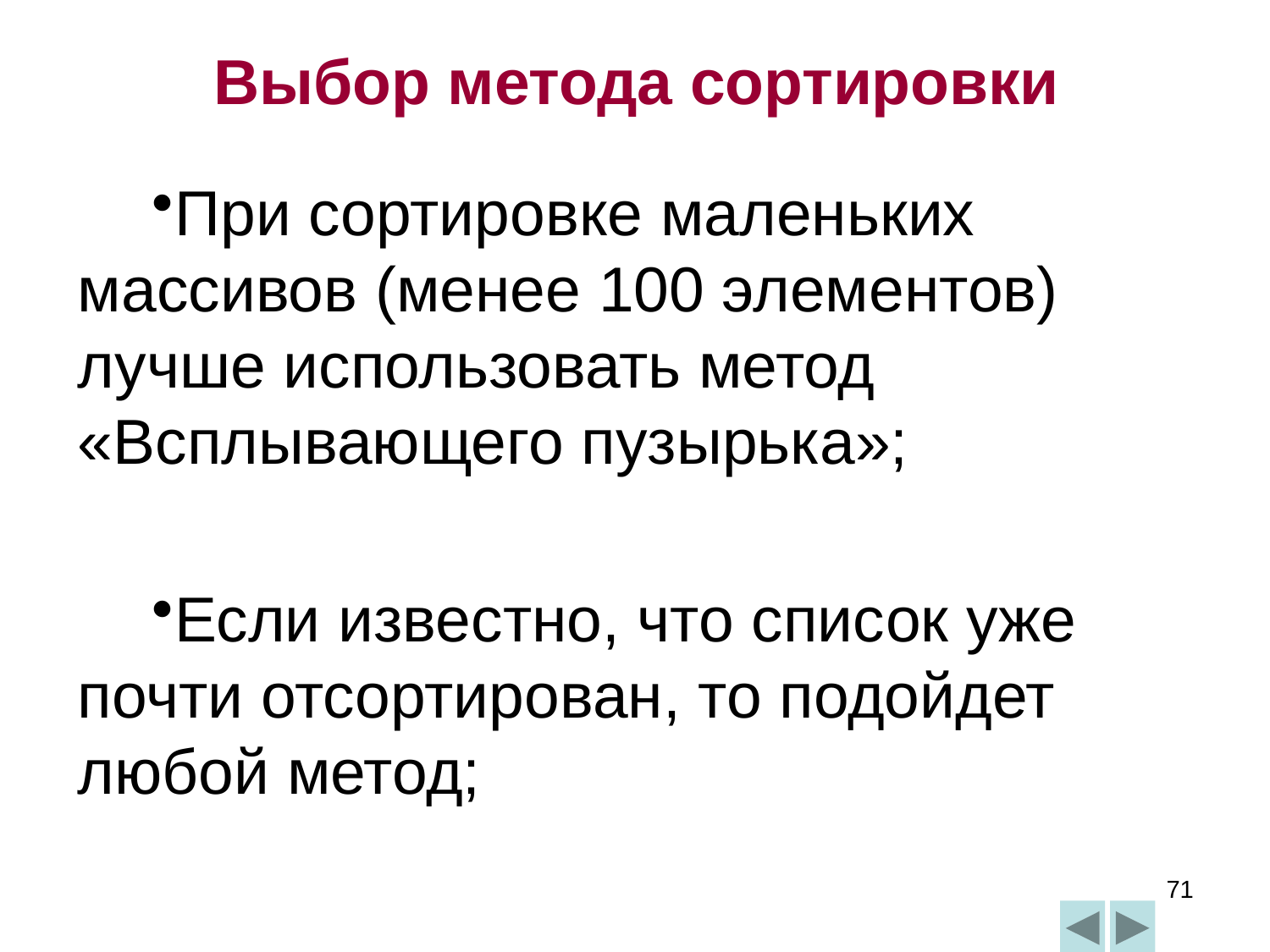

# Выбор метода сортировки
При сортировке маленьких массивов (менее 100 элементов) лучше использовать метод «Всплывающего пузырька»;

Если известно, что список уже почти отсортирован, то подойдет любой метод;
71